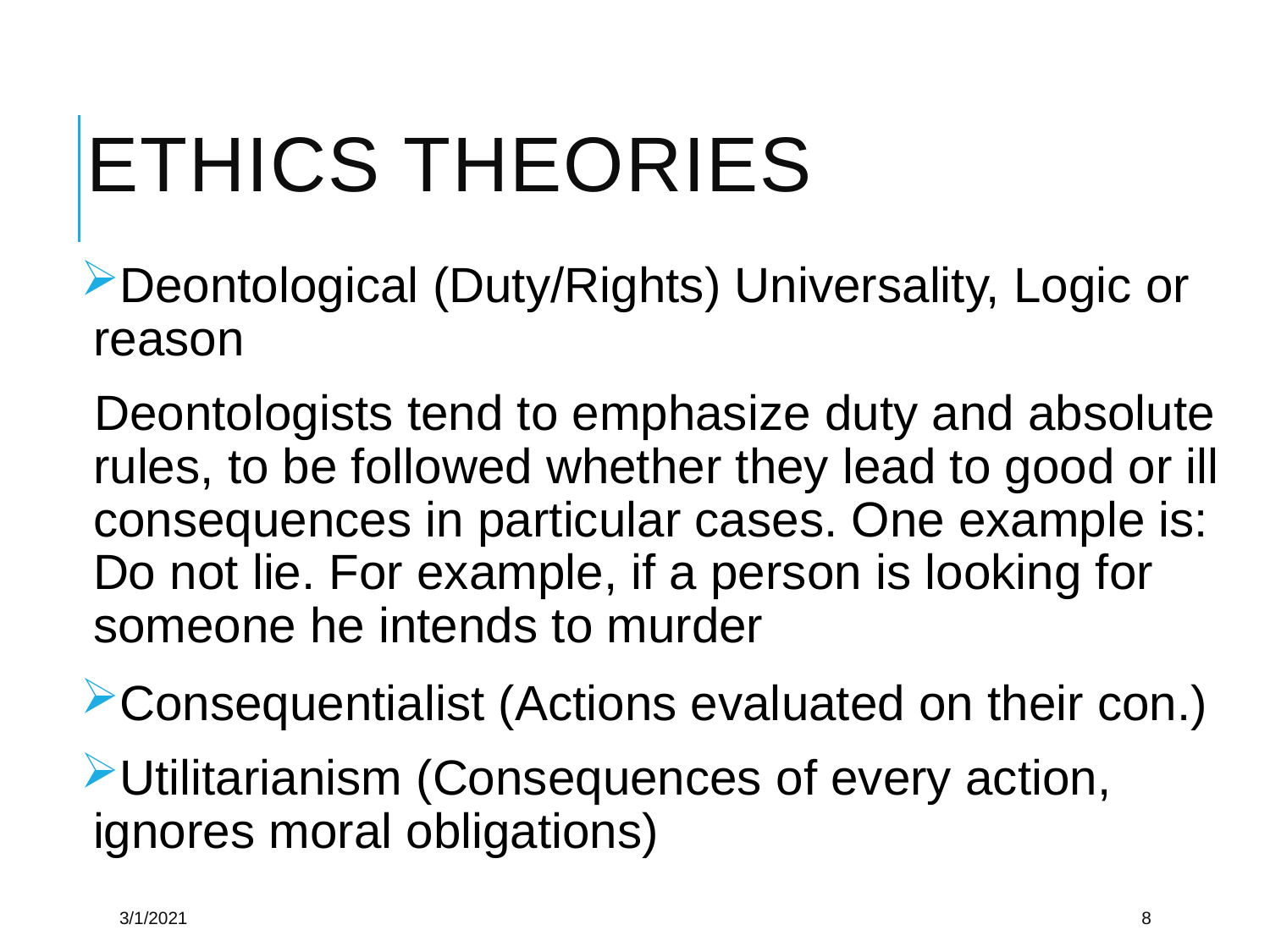

# Ethics Theories
Deontological (Duty/Rights) Universality, Logic or reason
Deontologists tend to emphasize duty and absolute rules, to be followed whether they lead to good or ill consequences in particular cases. One example is: Do not lie. For example, if a person is looking for someone he intends to murder
Consequentialist (Actions evaluated on their con.)
Utilitarianism (Consequences of every action, ignores moral obligations)
3/1/2021
8